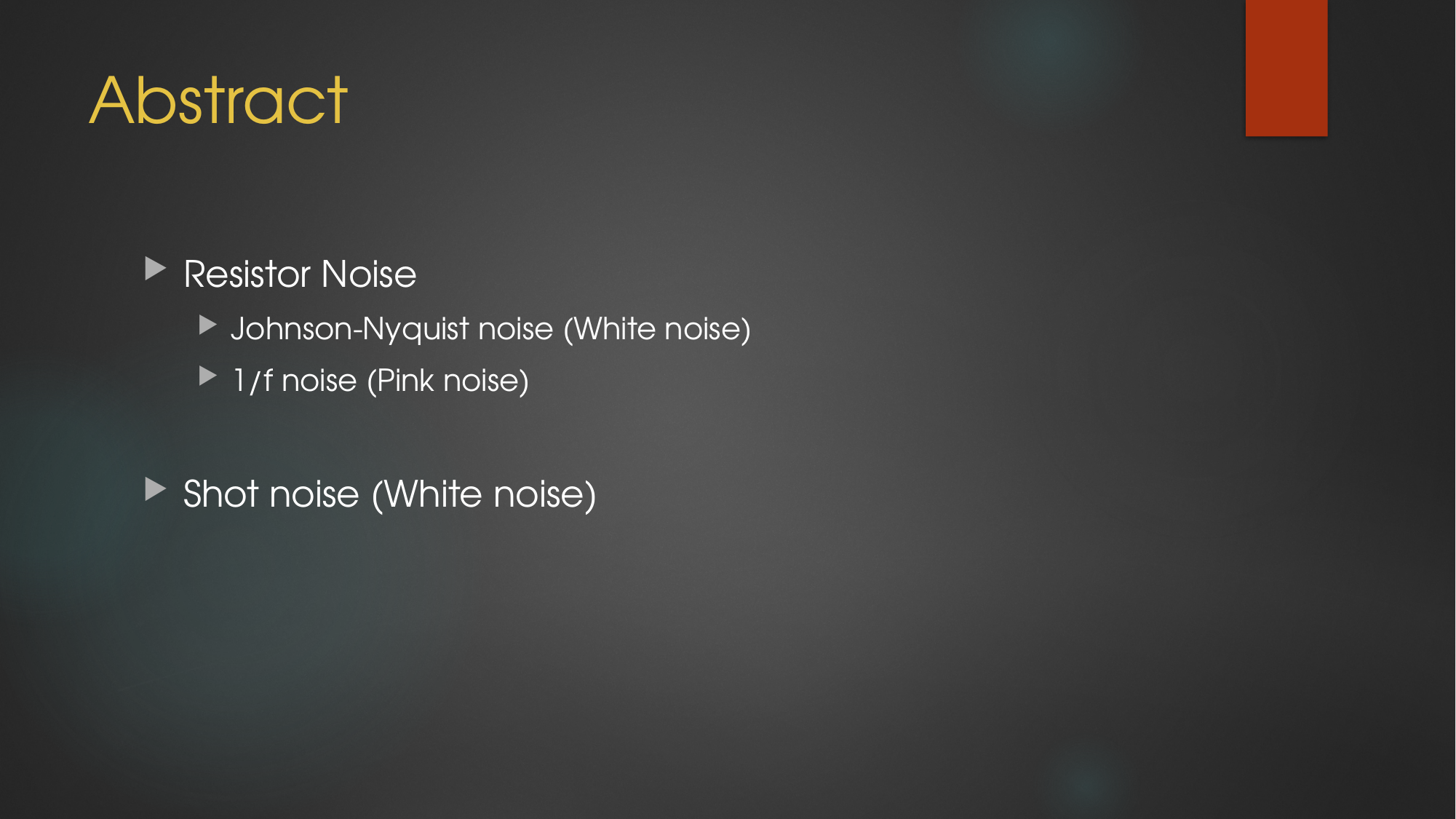

# Abstract
Resistor Noise
Johnson-Nyquist noise (White noise)
1/f noise (Pink noise)

Shot noise (White noise)